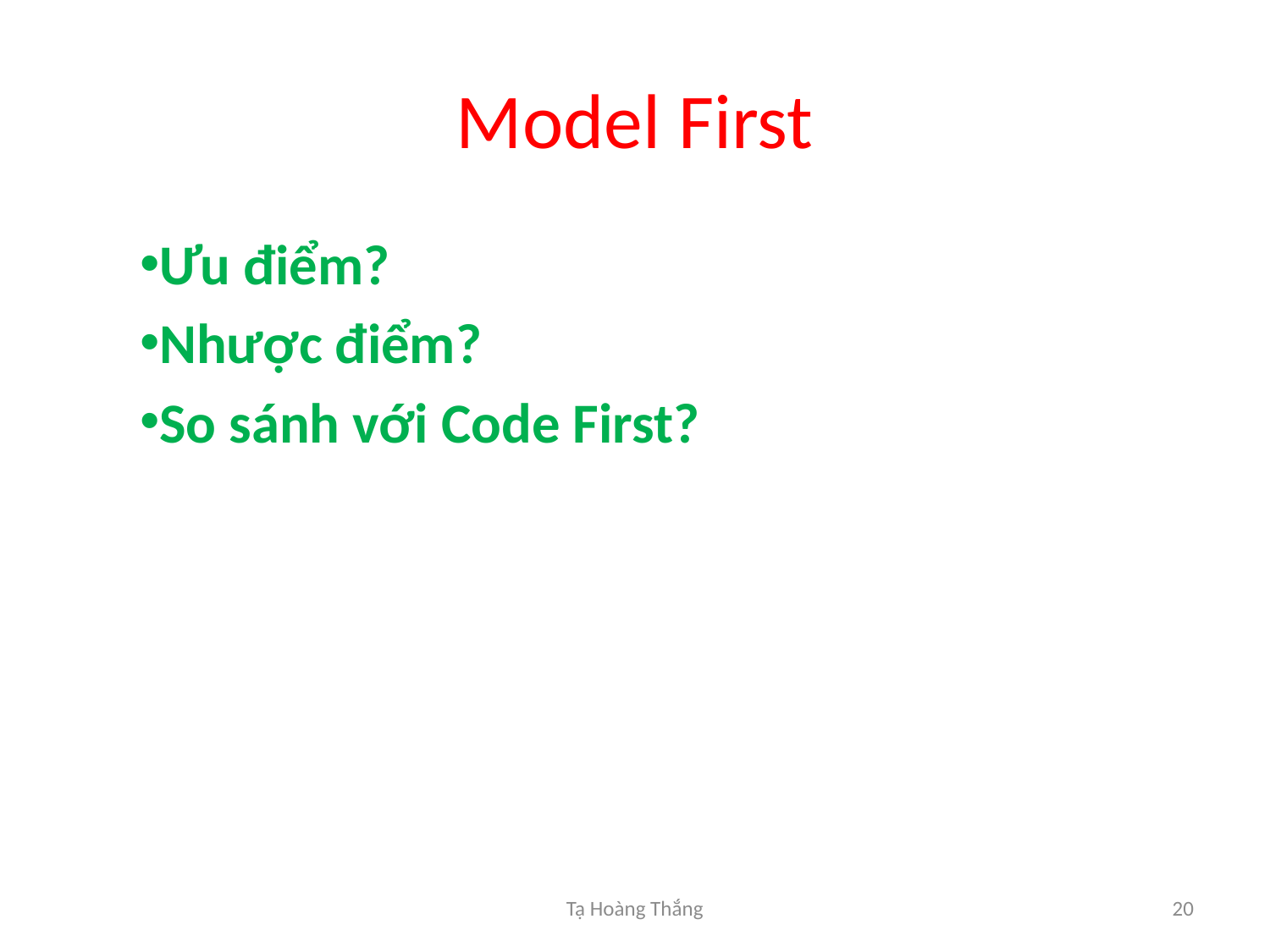

# Model First
Ưu điểm?
Nhược điểm?
So sánh với Code First?
Tạ Hoàng Thắng
20